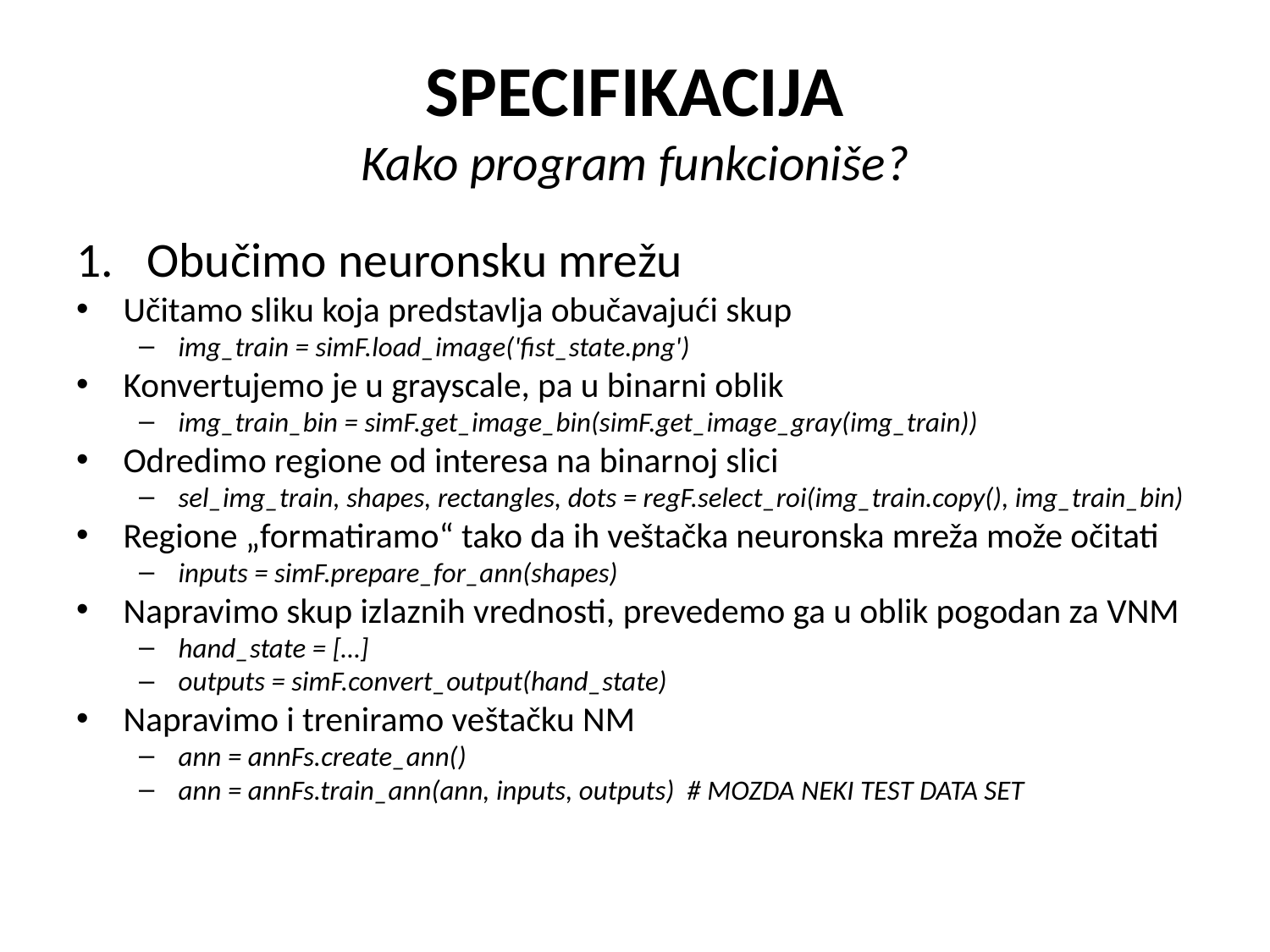

# SPECIFIKACIJA Kako program funkcioniše?
Obučimo neuronsku mrežu
Učitamo sliku koja predstavlja obučavajući skup
img_train = simF.load_image('fist_state.png')
Konvertujemo je u grayscale, pa u binarni oblik
img_train_bin = simF.get_image_bin(simF.get_image_gray(img_train))
Odredimo regione od interesa na binarnoj slici
sel_img_train, shapes, rectangles, dots = regF.select_roi(img_train.copy(), img_train_bin)
Regione „formatiramo“ tako da ih veštačka neuronska mreža može očitati
inputs = simF.prepare_for_ann(shapes)
Napravimo skup izlaznih vrednosti, prevedemo ga u oblik pogodan za VNM
hand_state = […]
outputs = simF.convert_output(hand_state)
Napravimo i treniramo veštačku NM
ann = annFs.create_ann()
ann = annFs.train_ann(ann, inputs, outputs)  # MOZDA NEKI TEST DATA SET